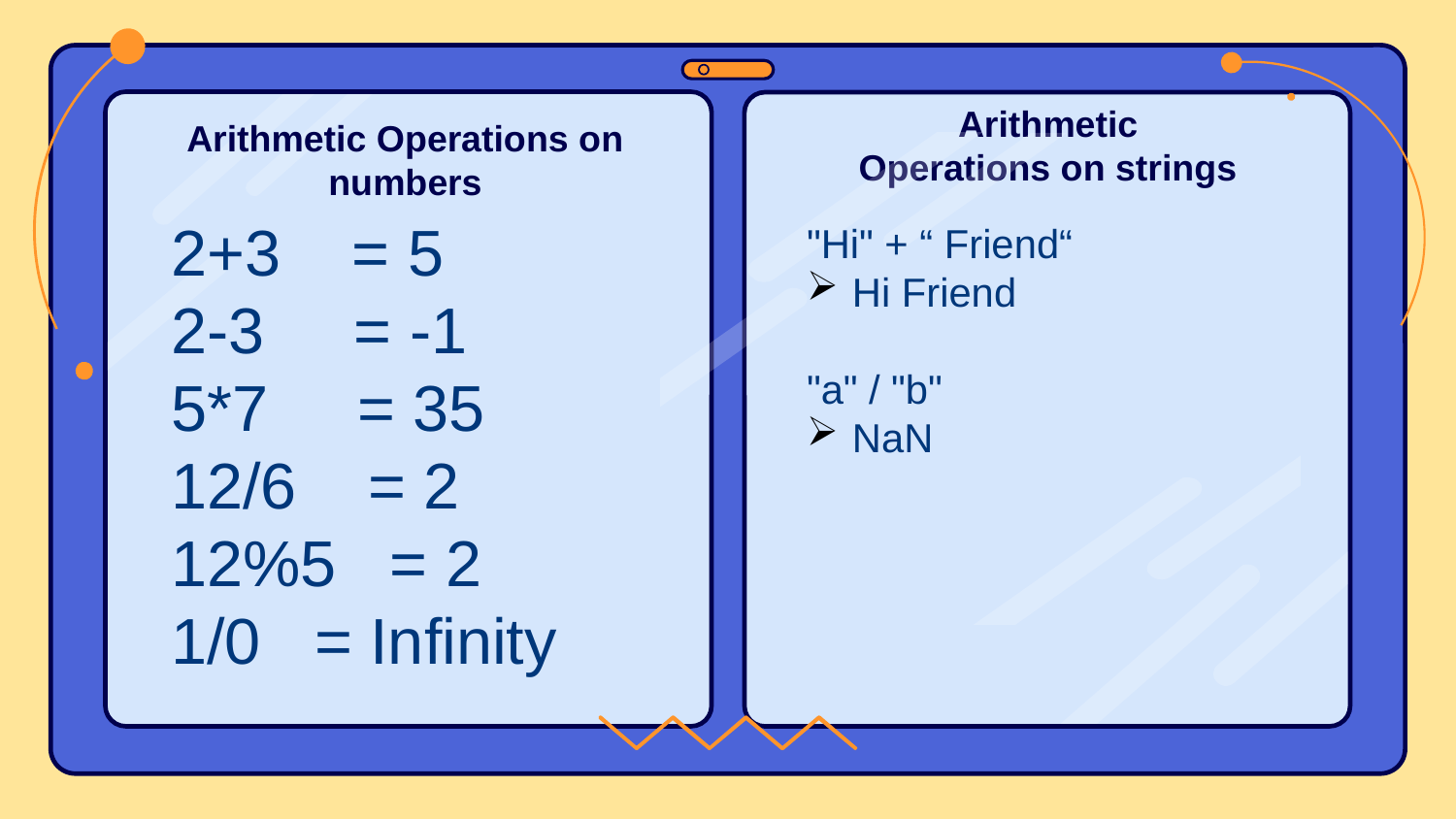

# Arithmetic Operations on numbers

Arithmetic
Operations on strings
2+3    = 5
2-3     = -1
5*7     = 35
12/6    = 2
12%5   = 2
1/0   = Infinity

"Hi" + “ Friend“
Hi Friend

"a" / "b"
NaN